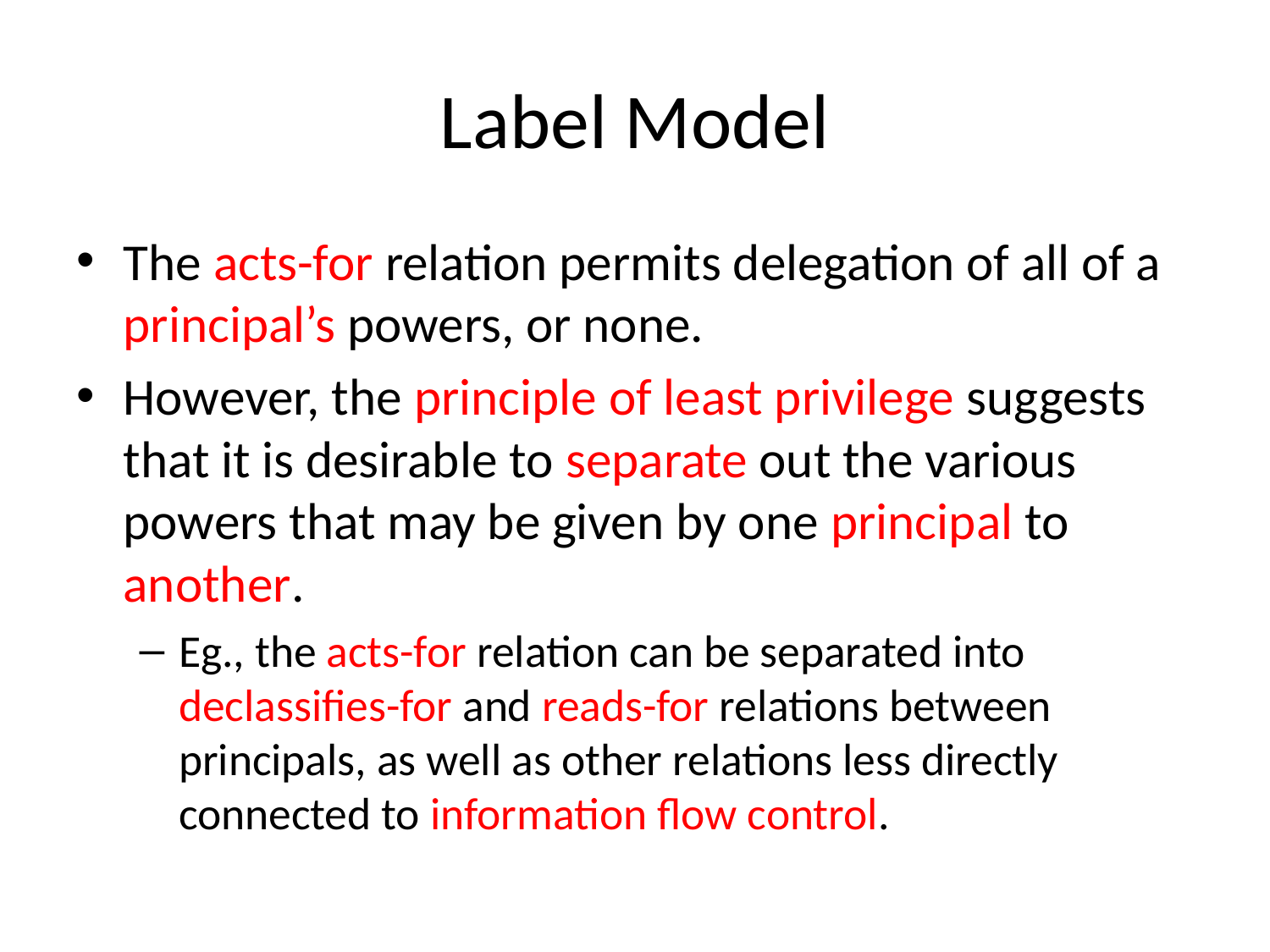

# Label Model
The acts-for relation permits delegation of all of a principal’s powers, or none.
However, the principle of least privilege suggests that it is desirable to separate out the various powers that may be given by one principal to another.
Eg., the acts-for relation can be separated into declassifies-for and reads-for relations between principals, as well as other relations less directly connected to information flow control.